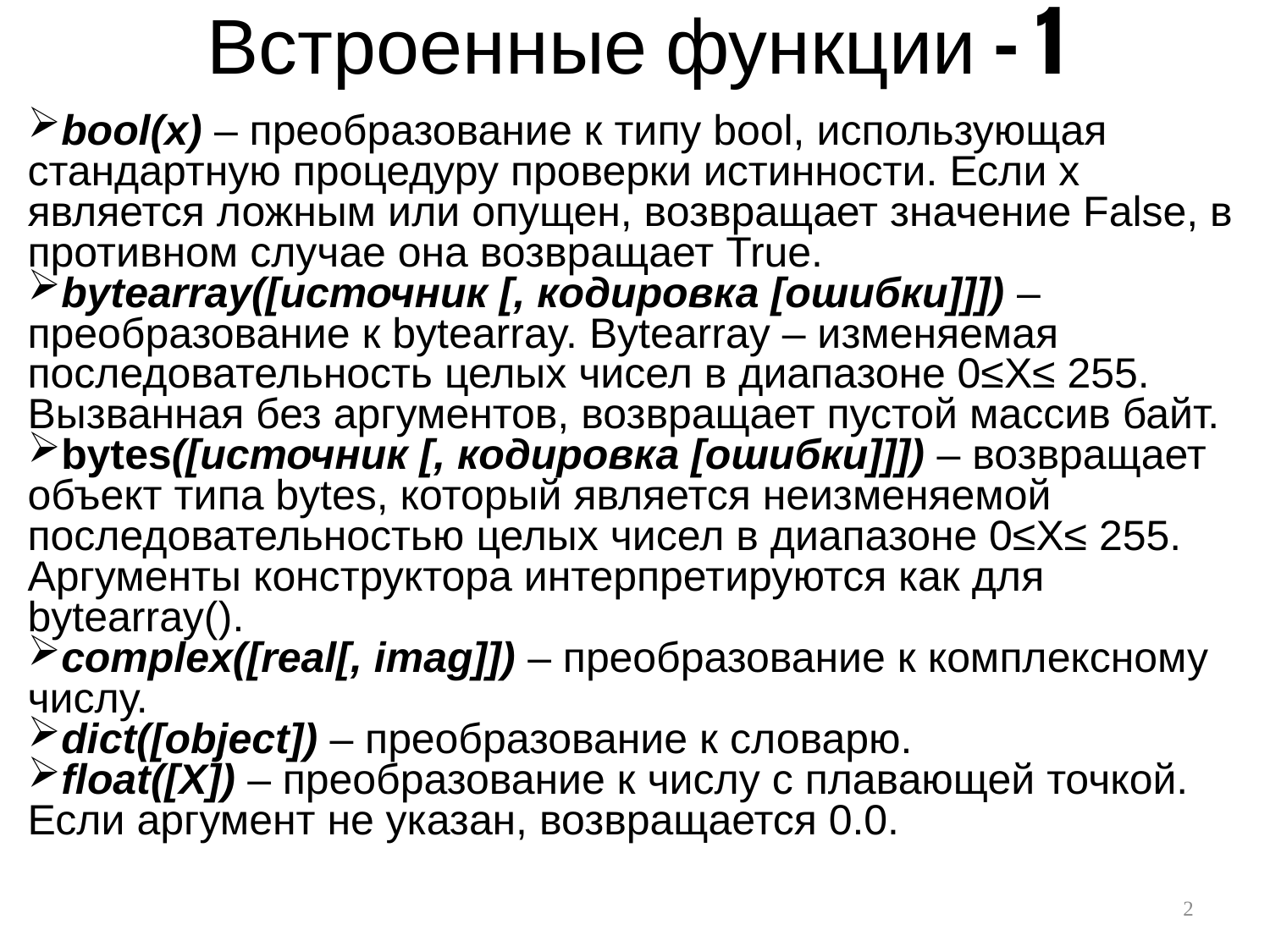

# Встроенные функции – 1
bool(x) – преобразование к типу bool, использующая стандартную процедуру проверки истинности. Если х является ложным или опущен, возвращает значение False, в противном случае она возвращает True.
bytearray([источник [, кодировка [ошибки]]]) – преобразование к bytearray. Bytearray – изменяемая последовательность целых чисел в диапазоне 0≤X≤ 255. Вызванная без аргументов, возвращает пустой массив байт.
bytes([источник [, кодировка [ошибки]]]) – возвращает объект типа bytes, который является неизменяемой последовательностью целых чисел в диапазоне 0≤X≤ 255. Аргументы конструктора интерпретируются как для bytearray().
complex([real[, imag]]) – преобразование к комплексному числу.
dict([object]) – преобразование к словарю.
float([X]) – преобразование к числу с плавающей точкой. Если аргумент не указан, возвращается 0.0.
2